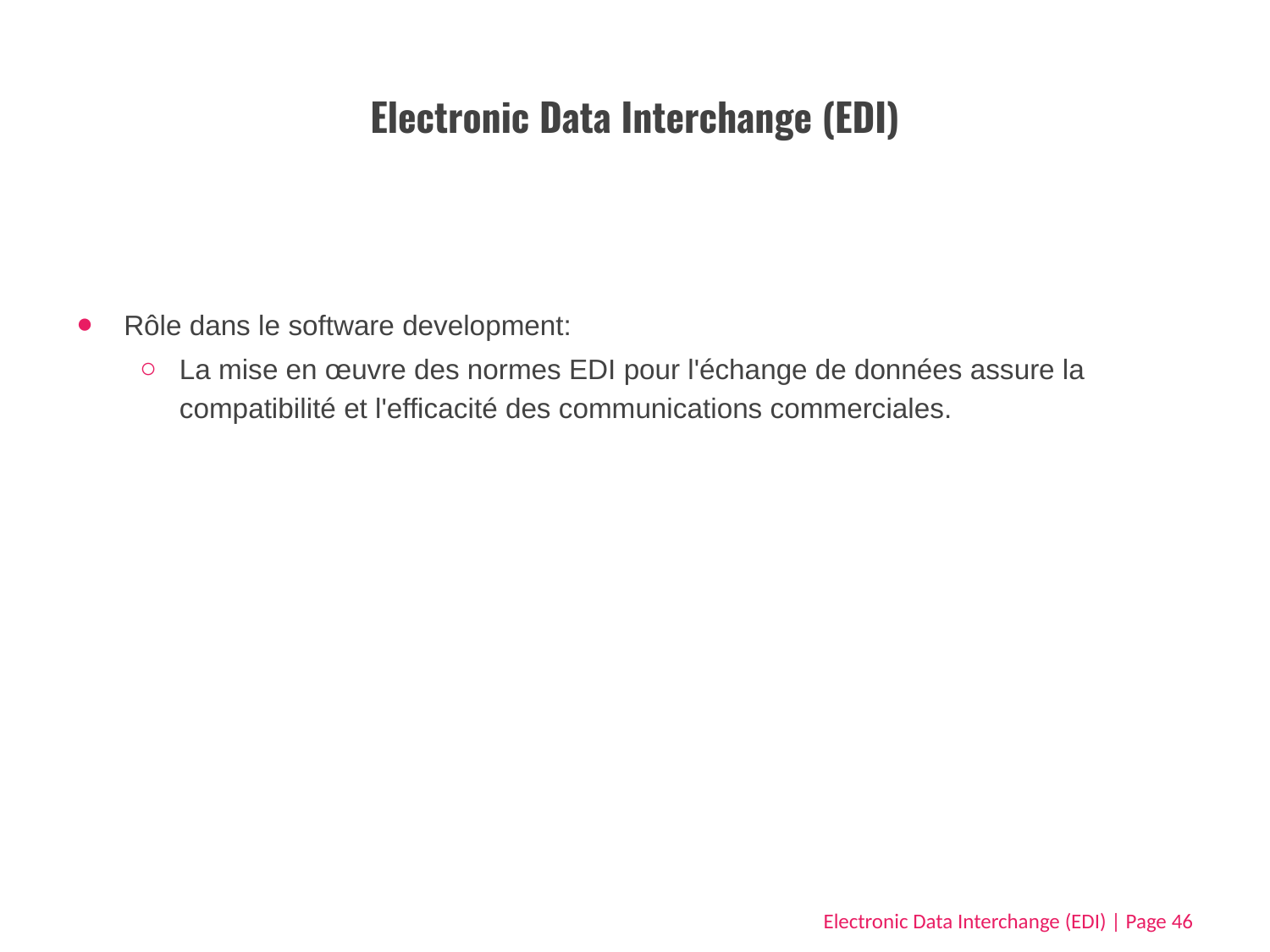

# Electronic Data Interchange (EDI)

Rôle dans le software development:
La mise en œuvre des normes EDI pour l'échange de données assure la compatibilité et l'efficacité des communications commerciales.

Electronic Data Interchange (EDI) | Page 46